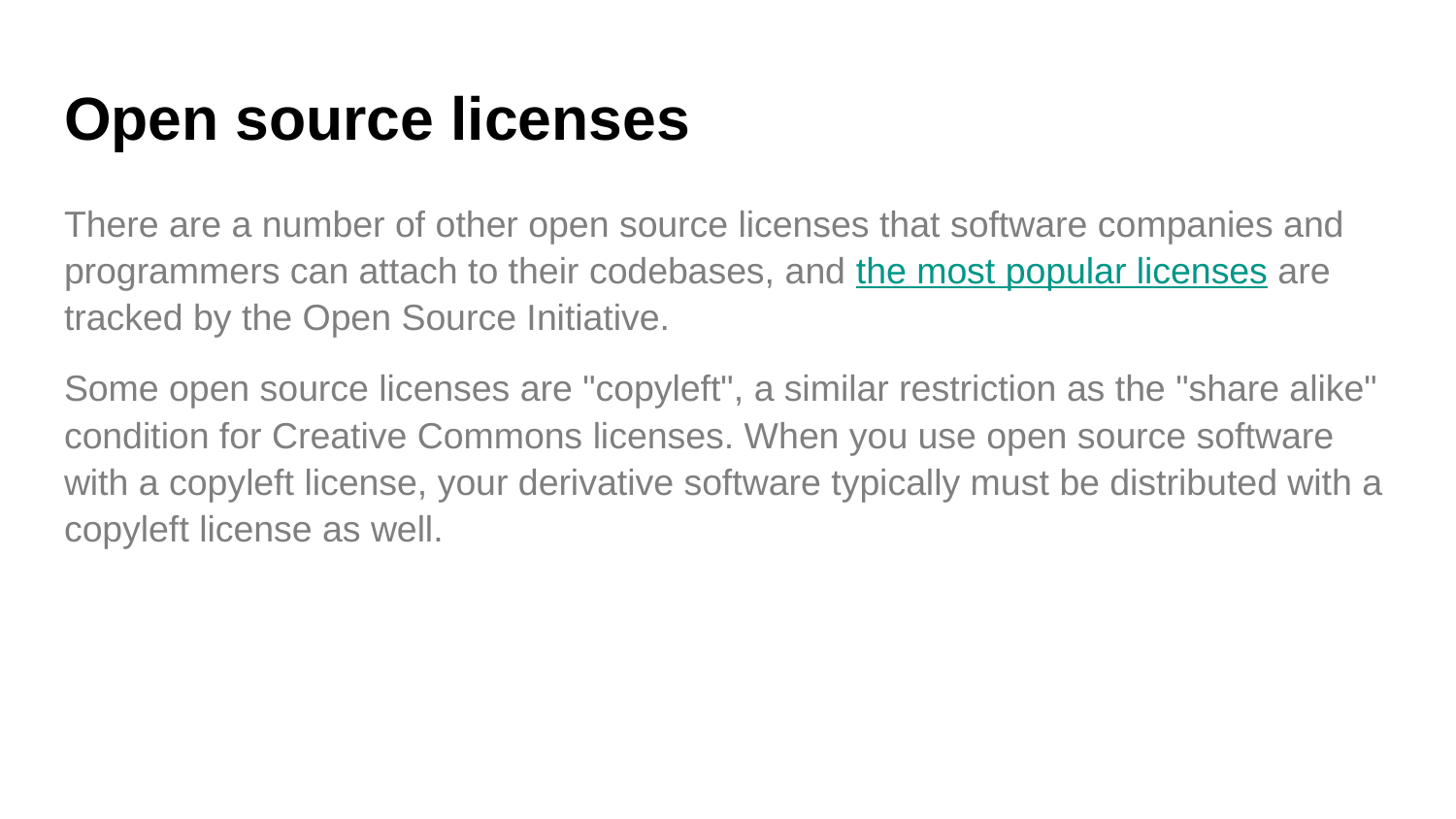

# Open source licenses
There are a number of other open source licenses that software companies and programmers can attach to their codebases, and the most popular licenses are tracked by the Open Source Initiative.
Some open source licenses are "copyleft", a similar restriction as the "share alike" condition for Creative Commons licenses. When you use open source software with a copyleft license, your derivative software typically must be distributed with a copyleft license as well.